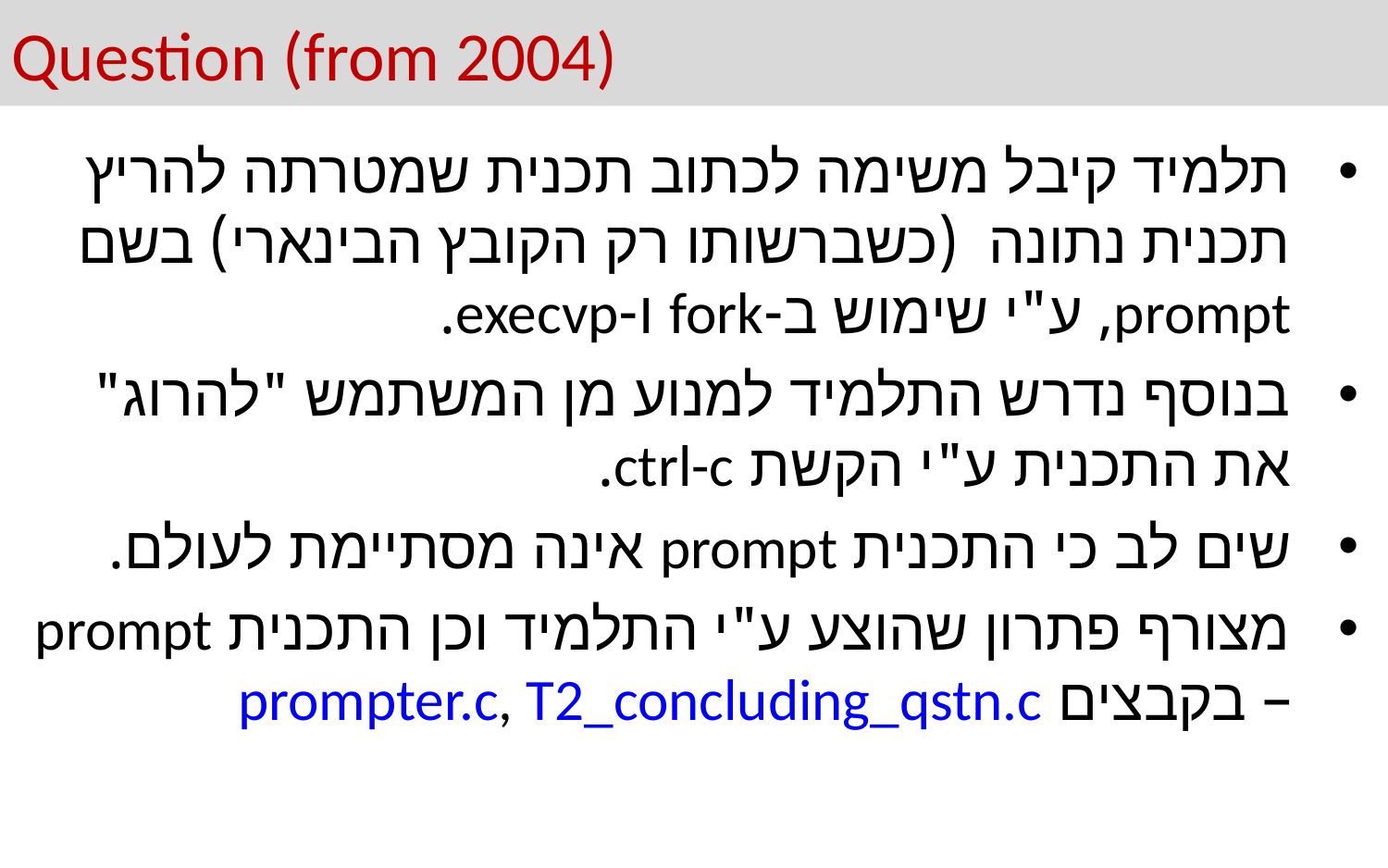

# Question (from 2004)
תלמיד קיבל משימה לכתוב תכנית שמטרתה להריץ תכנית נתונה  (כשברשותו רק הקובץ הבינארי) בשם prompt, ע"י שימוש ב-fork ו-execvp.
בנוסף נדרש התלמיד למנוע מן המשתמש "להרוג" את התכנית ע"י הקשת ctrl-c.
שים לב כי התכנית prompt אינה מסתיימת לעולם.
מצורף פתרון שהוצע ע"י התלמיד וכן התכנית prompt – בקבצים prompter.c, T2_concluding_qstn.c